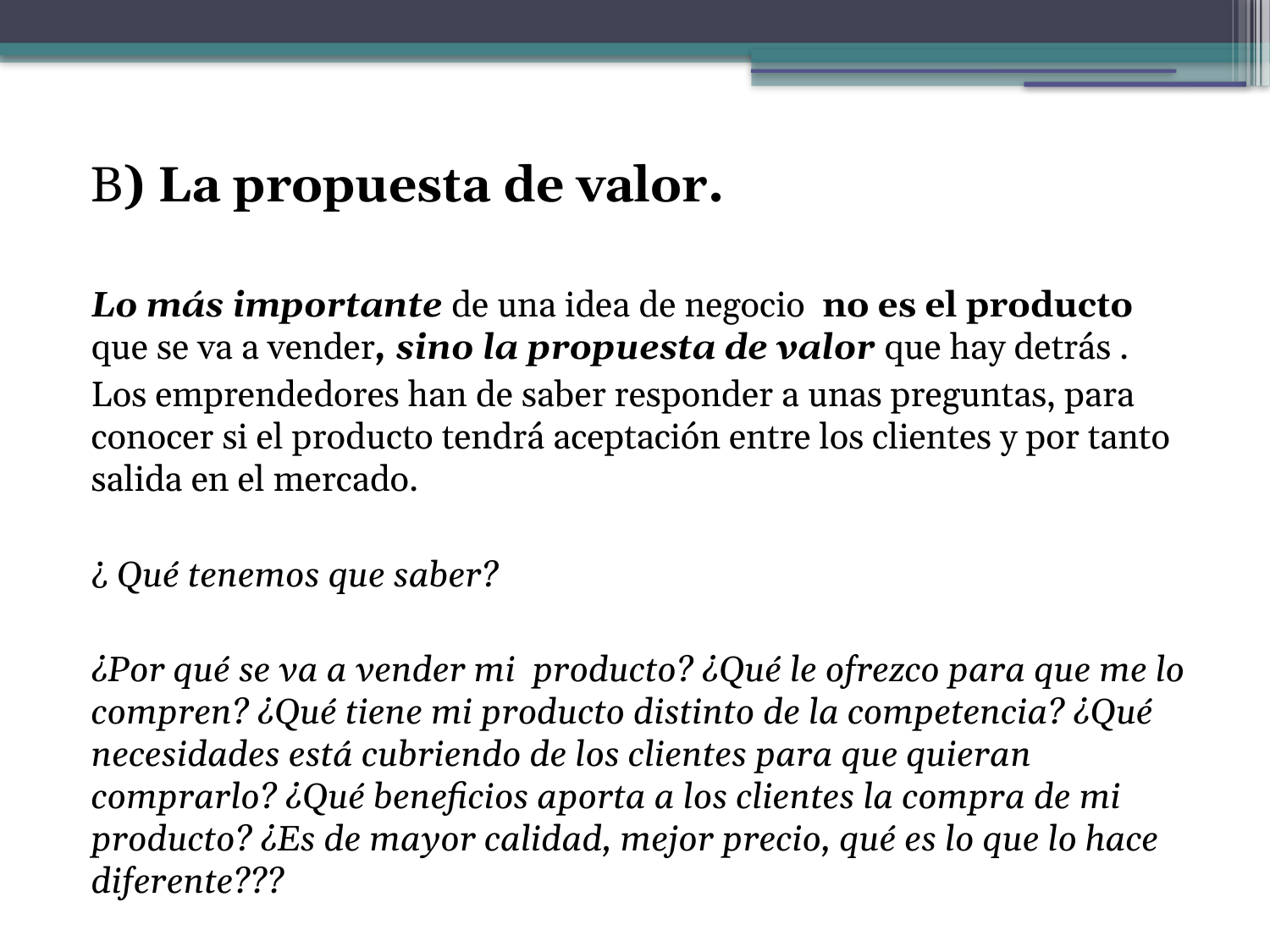

B) La propuesta de valor.

Lo más importante de una idea de negocio  no es el producto que se va a vender, sino la propuesta de valor que hay detrás .
Los emprendedores han de saber responder a unas preguntas, para conocer si el producto tendrá aceptación entre los clientes y por tanto  salida en el mercado.

¿ Qué tenemos que saber?

¿Por qué se va a vender mi  producto? ¿Qué le ofrezco para que me lo compren? ¿Qué tiene mi producto distinto de la competencia? ¿Qué necesidades está cubriendo de los clientes para que quieran comprarlo? ¿Qué beneficios aporta a los clientes la compra de mi  producto? ¿Es de mayor calidad, mejor precio, qué es lo que lo hace diferente???